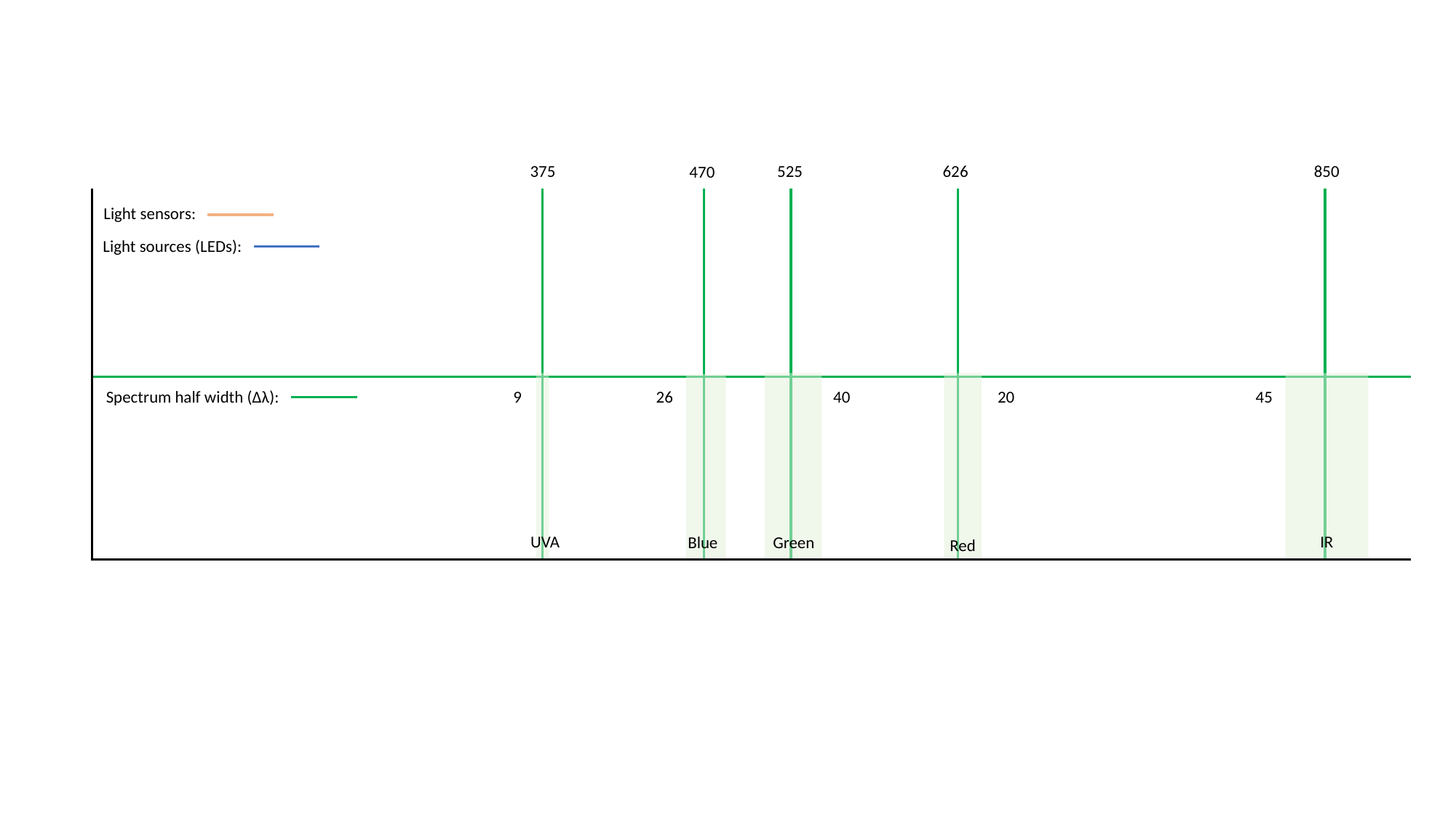

375
850
525
626
470
Light sensors:
Light sources (LEDs):

Spectrum half width (Δλ):
9
26
40
20
45
UVA
IR
Blue
Green
Red